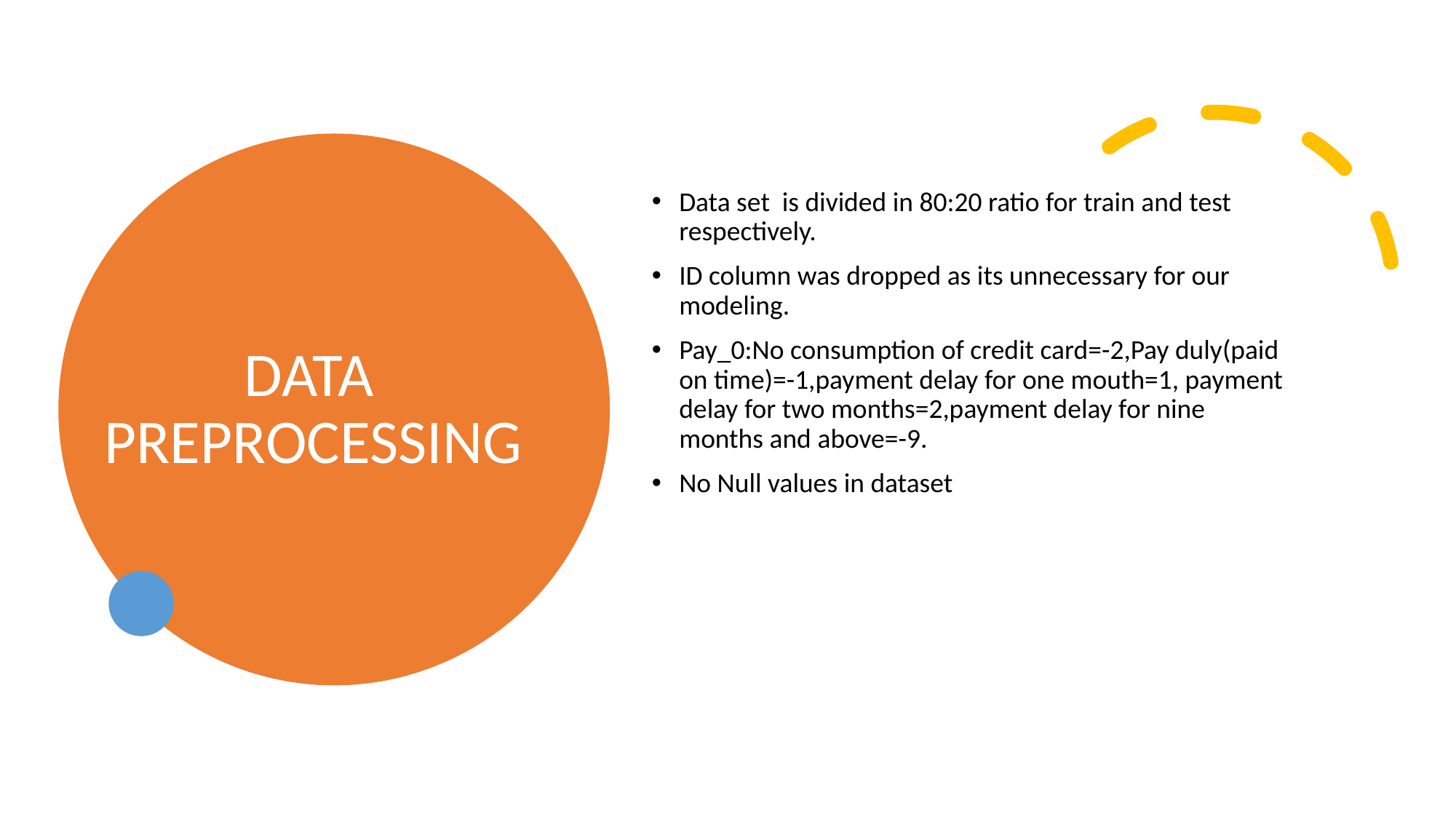

# DATA PREPROCESSING
Data set  is divided in 80:20 ratio for train and test respectively.
ID column was dropped as its unnecessary for our modeling.
Pay_0:No consumption of credit card=-2,Pay duly(paid on time)=-1,payment delay for one mouth=1, payment delay for two months=2,payment delay for nine months and above=-9.
No Null values in dataset